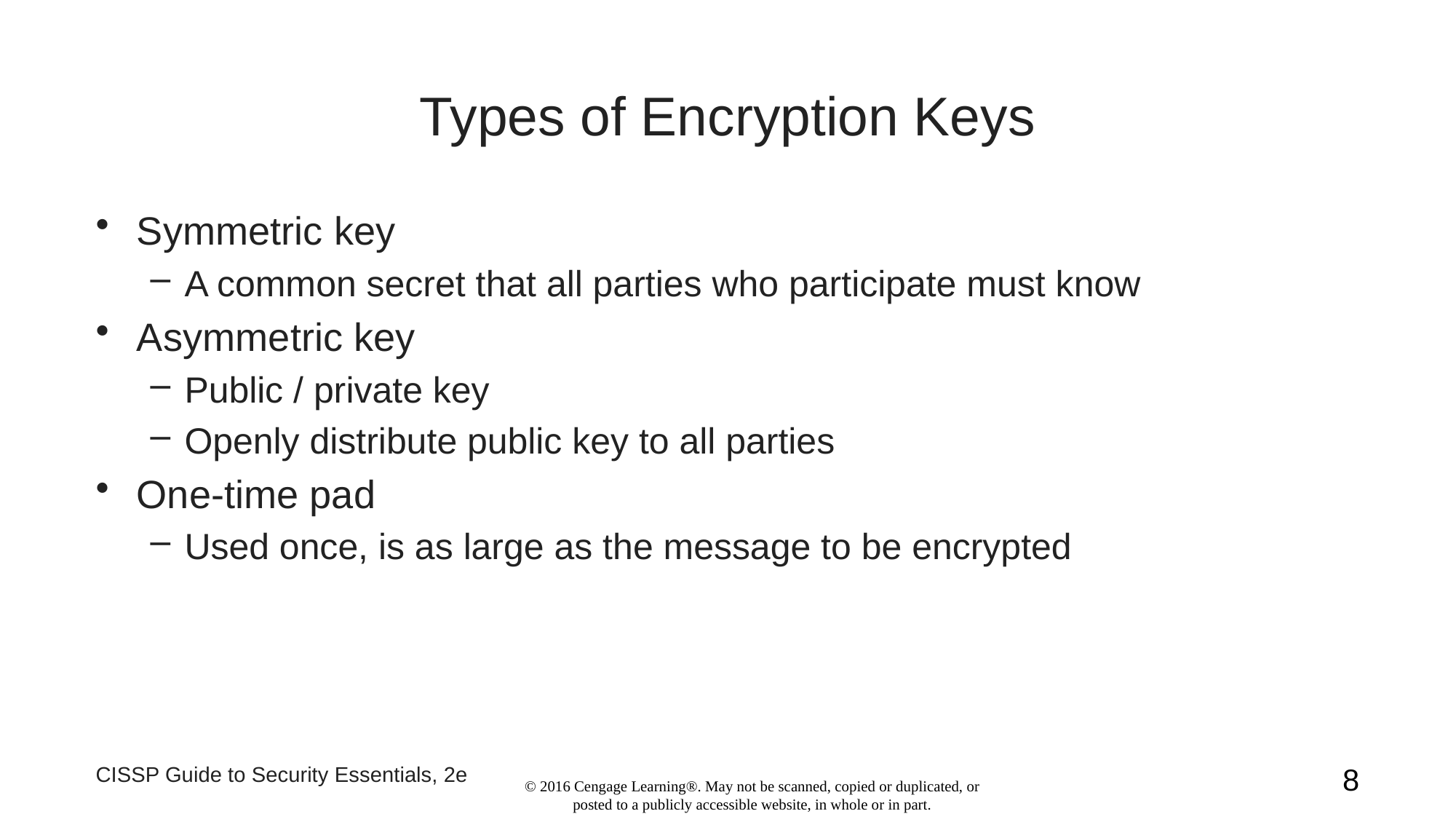

# Types of Encryption Keys
Symmetric key
A common secret that all parties who participate must know
Asymmetric key
Public / private key
Openly distribute public key to all parties
One-time pad
Used once, is as large as the message to be encrypted
CISSP Guide to Security Essentials, 2e
8
© 2016 Cengage Learning®. May not be scanned, copied or duplicated, or posted to a publicly accessible website, in whole or in part.